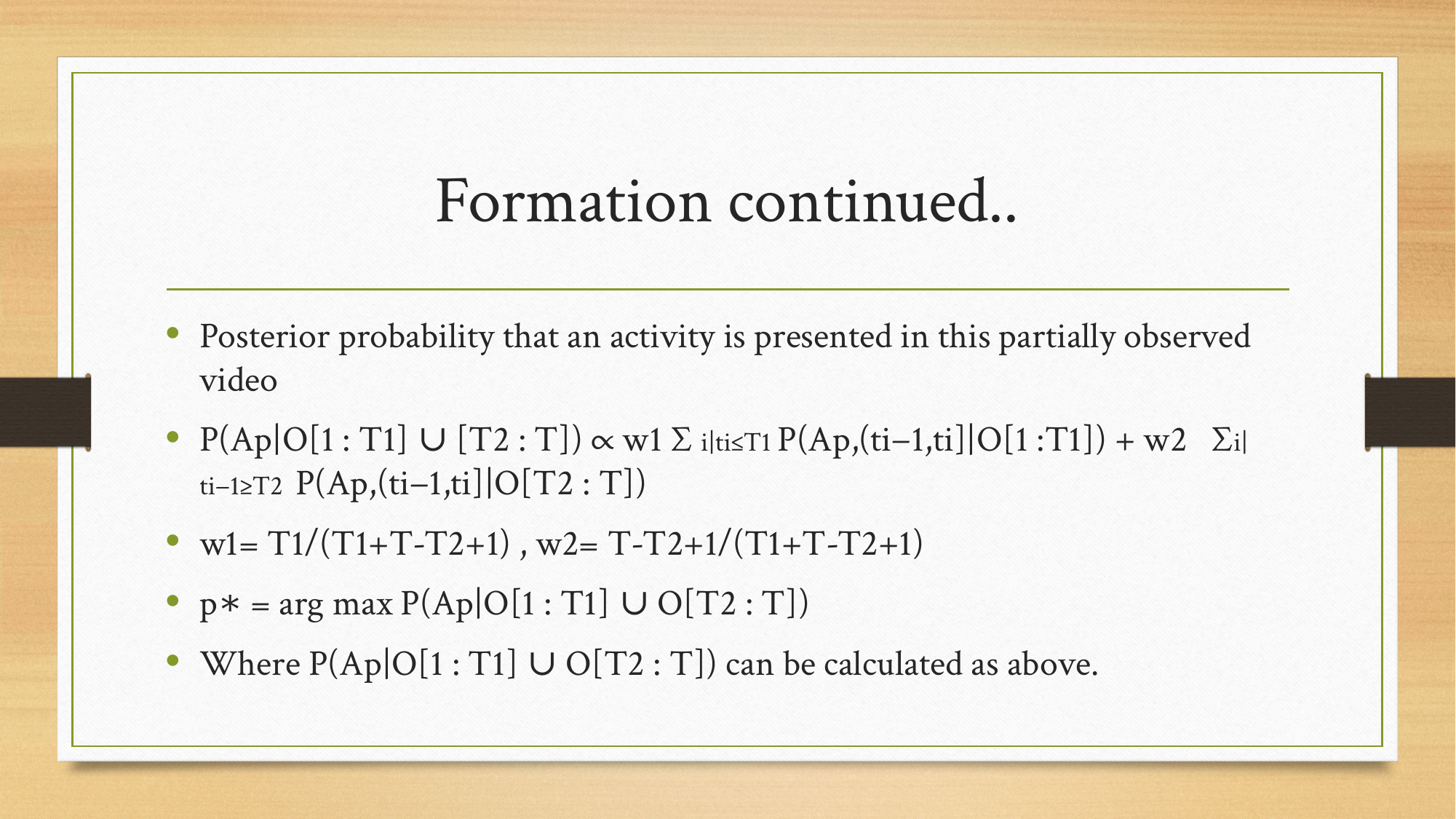

# Formation continued..
Posterior probability that an activity is presented in this partially observed video
P(Ap|O[1 : T1] ∪ [T2 : T]) ∝ w1 ∑ i|ti≤T1 P(Ap,(ti−1,ti]|O[1 :T1]) + w2   ∑i|ti−1≥T2  P(Ap,(ti−1,ti]|O[T2 : T])
w1= T1/(T1+T-T2+1) , w2= T-T2+1/(T1+T-T2+1)
p∗ = arg max P(Ap|O[1 : T1] ∪ O[T2 : T])
Where P(Ap|O[1 : T1] ∪ O[T2 : T]) can be calculated as above.